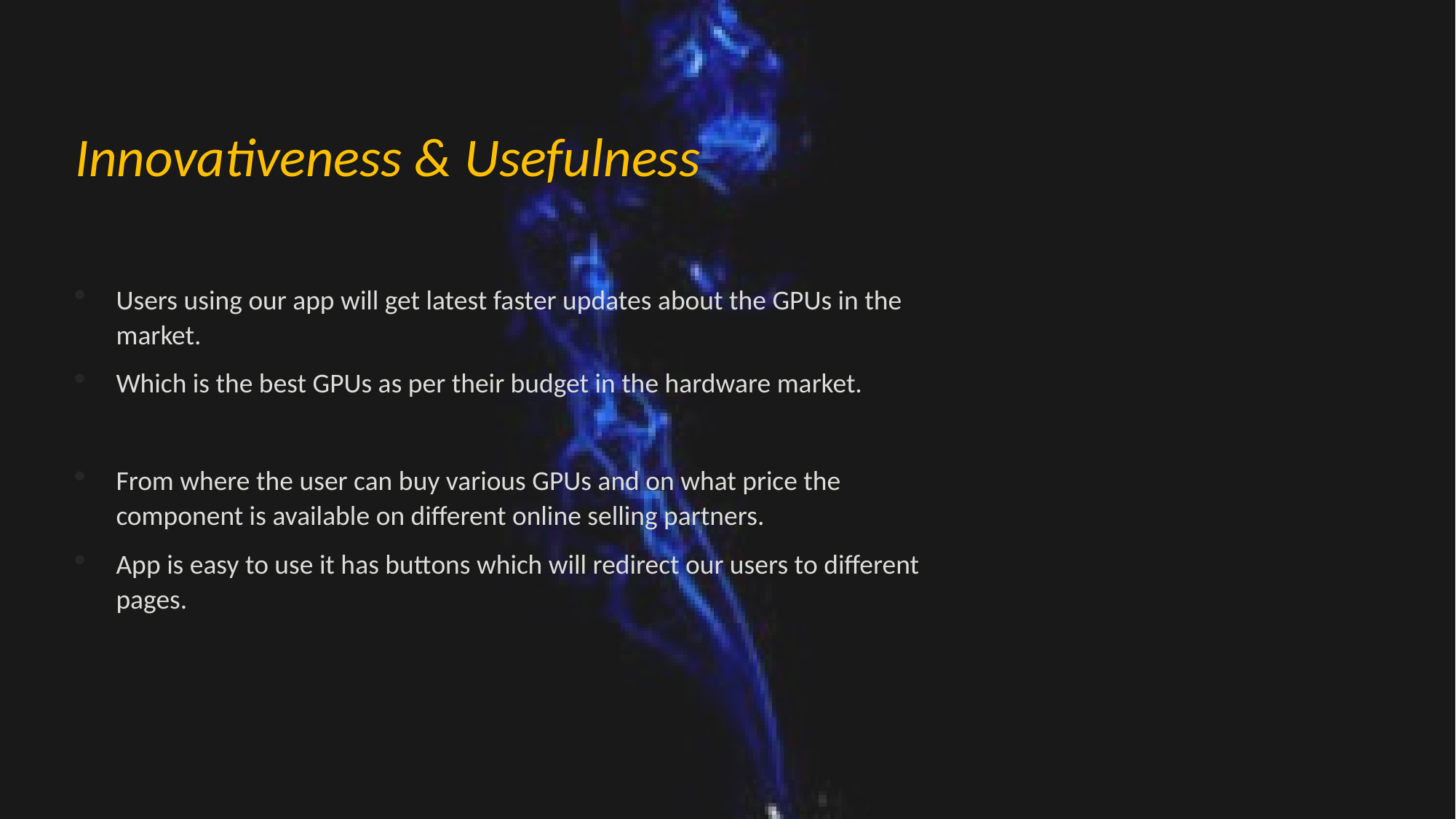

# Innovativeness & Usefulness
Users using our app will get latest faster updates about the GPUs in the market.
Which is the best GPUs as per their budget in the hardware market.

From where the user can buy various GPUs and on what price the component is available on different online selling partners.
App is easy to use it has buttons which will redirect our users to different pages.